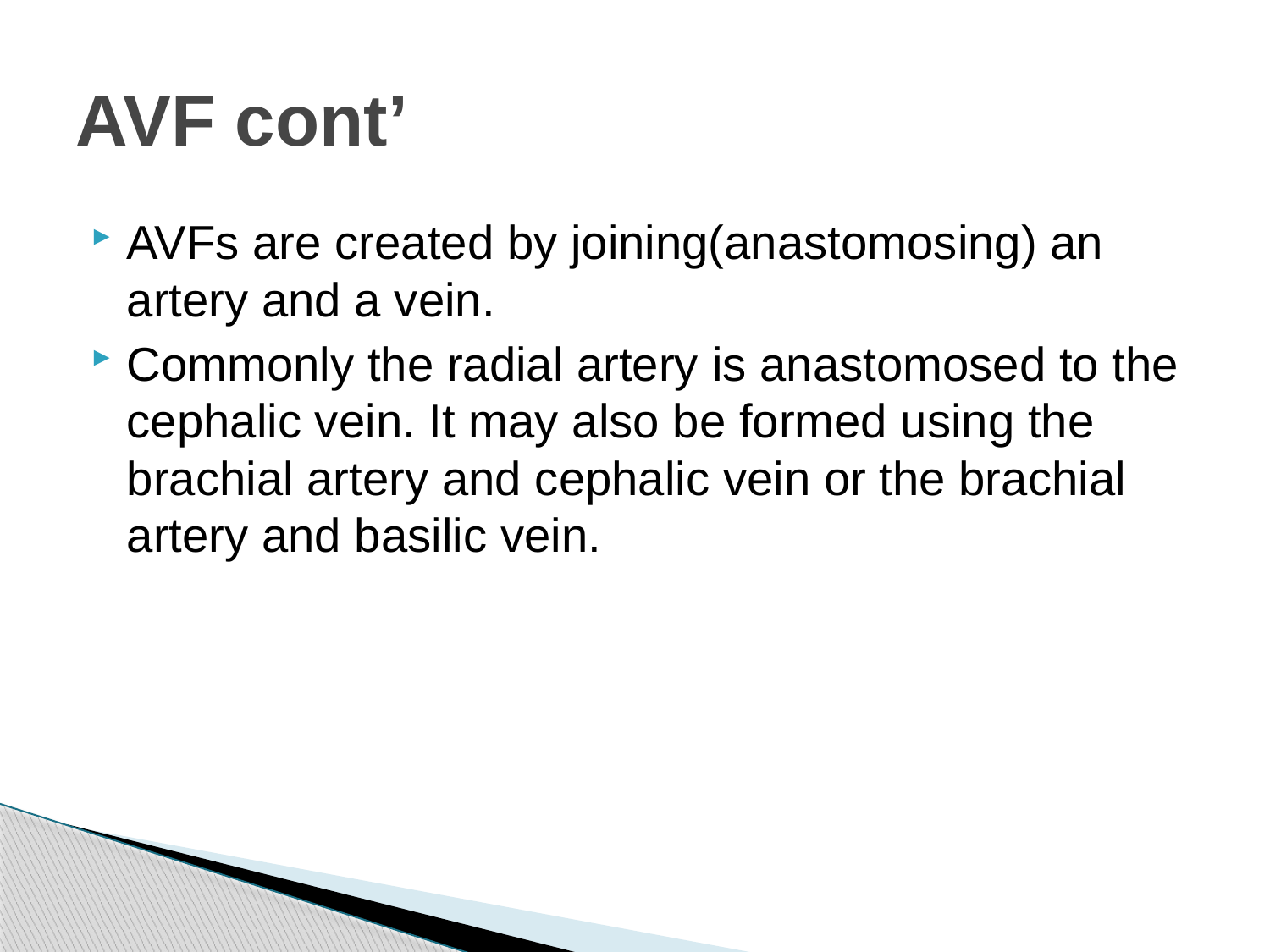

# AVF cont’
AVFs are created by joining(anastomosing) an artery and a vein.
Commonly the radial artery is anastomosed to the cephalic vein. It may also be formed using the brachial artery and cephalic vein or the brachial artery and basilic vein.